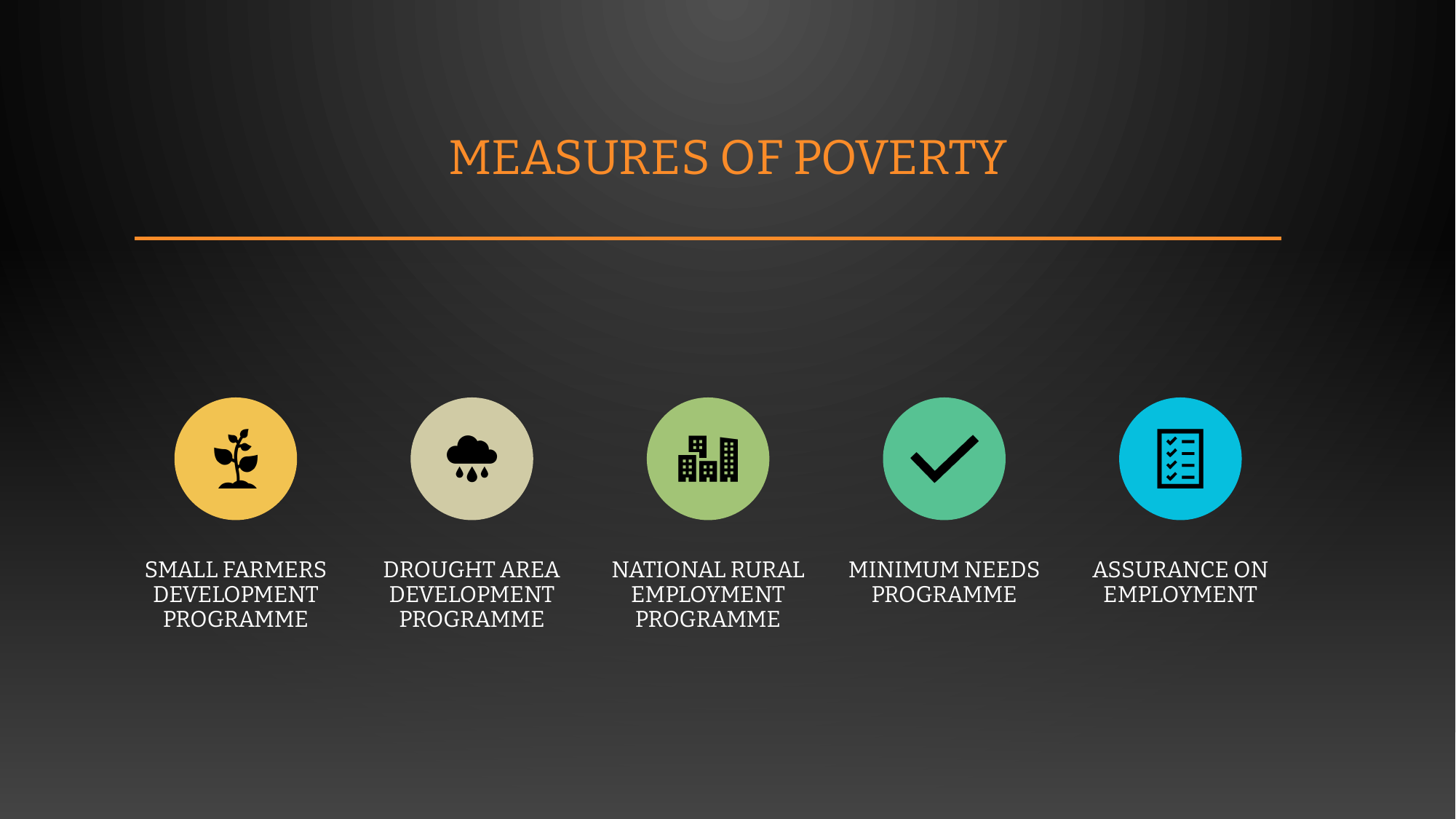

# Measures of poverty

Small Farmers Development Programme
Drought Area Development Programme
National Rural Employment Programme
Minimum Needs Programme
Assurance on Employment